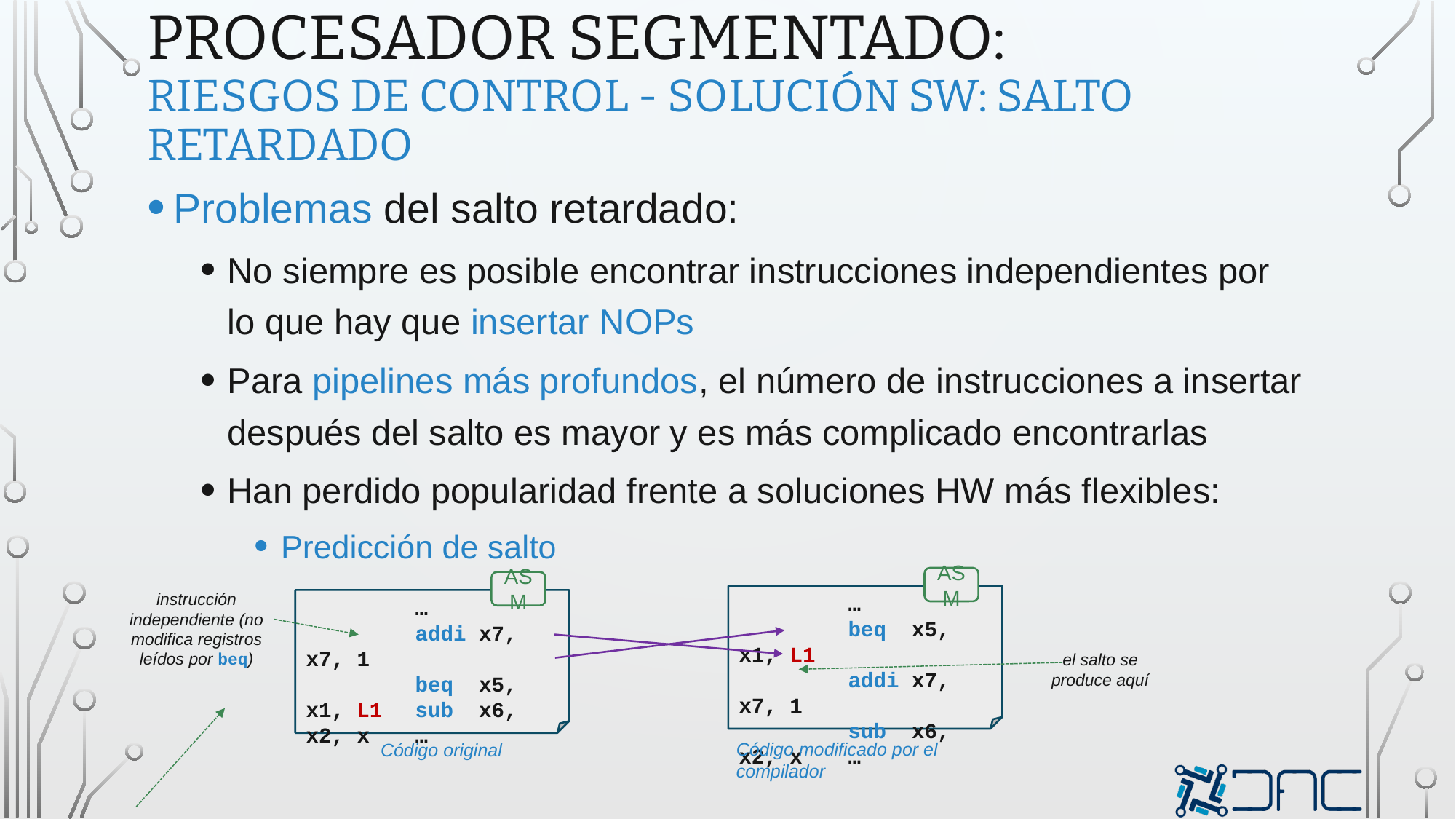

# procesador segmentado: Riesgos de control - solución sw: salto retardado
Problemas del salto retardado:
No siempre es posible encontrar instrucciones independientes por lo que hay que insertar NOPs
Para pipelines más profundos, el número de instrucciones a insertar después del salto es mayor y es más complicado encontrarlas
Han perdido popularidad frente a soluciones HW más flexibles:
Predicción de salto

ASM
	…
	beq  x5, x1, L1
	addi x7, x7, 1
	sub  x6, x2, x	…
ASM
	…
	addi x7, x7, 1
	beq  x5, x1, L1	sub  x6, x2, x	…
instrucción independiente (no modifica registros leídos por beq)
el salto se produce aquí
Código modificado por el compilador
Código original